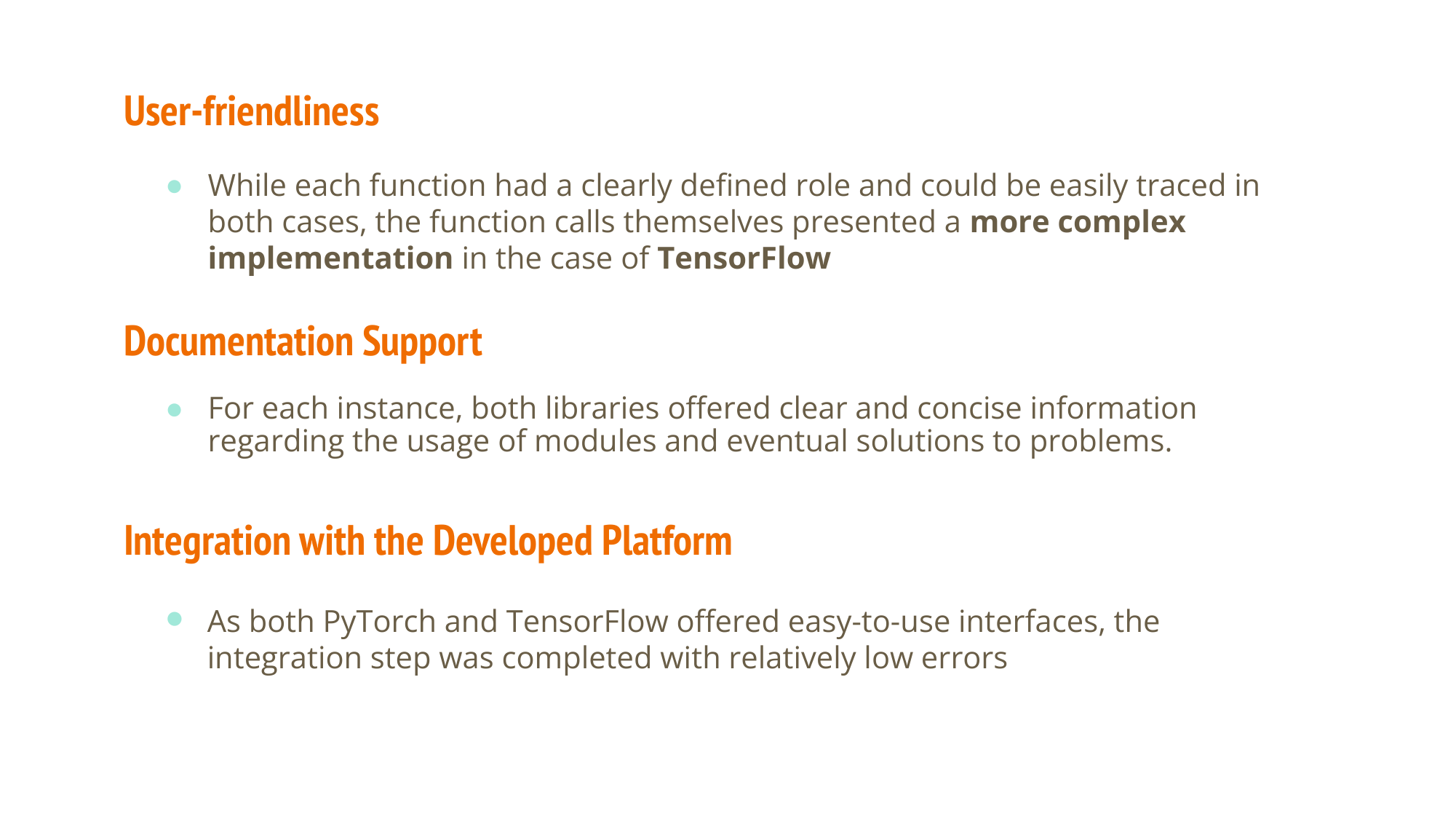

User-friendliness
While each function had a clearly defined role and could be easily traced in both cases, the function calls themselves presented a more complex implementation in the case of TensorFlow
# Documentation Support
For each instance, both libraries offered clear and concise information regarding the usage of modules and eventual solutions to problems.
Integration with the Developed Platform
As both PyTorch and TensorFlow offered easy-to-use interfaces, the integration step was completed with relatively low errors